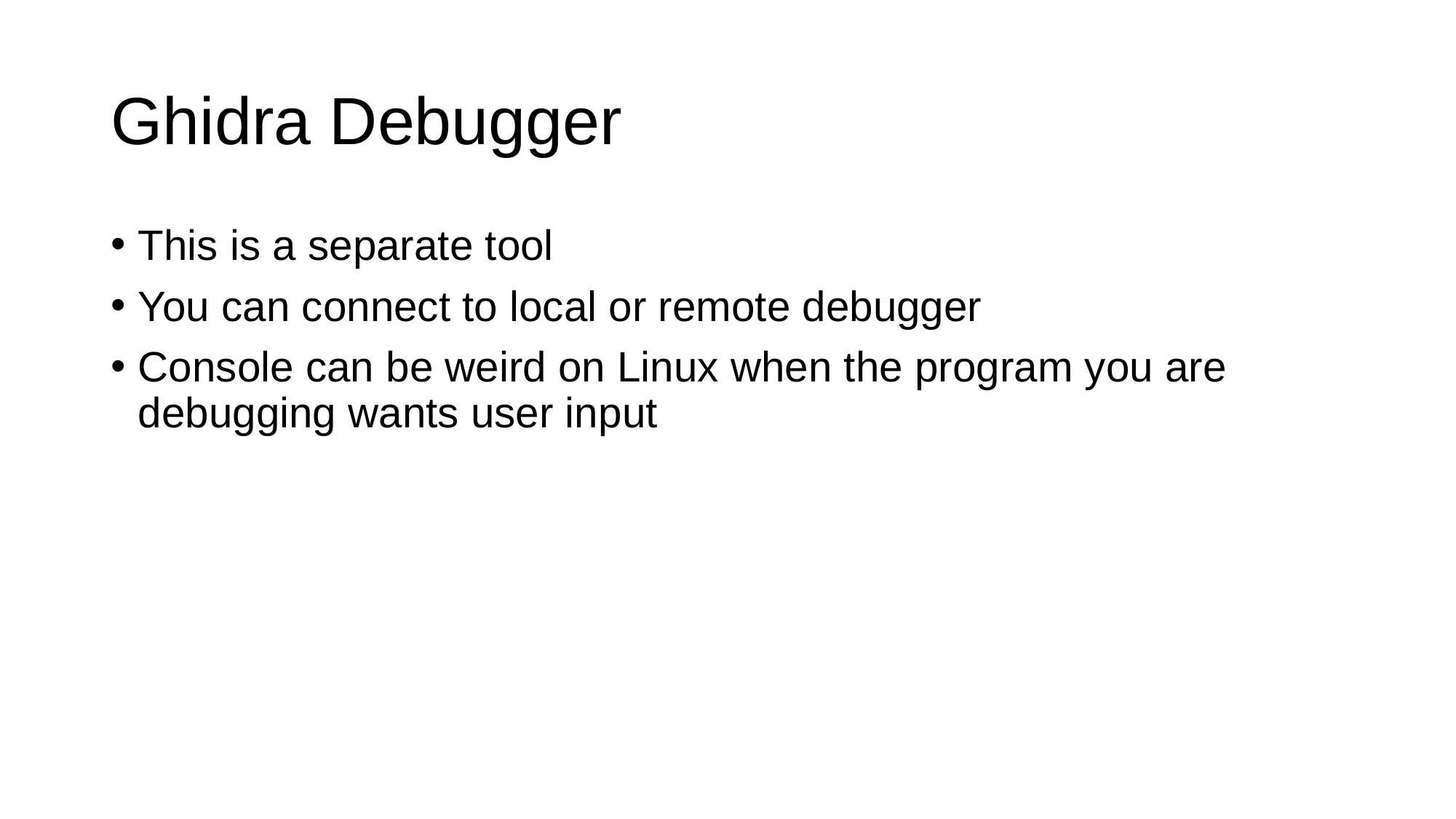

# Ghidra Debugger
This is a separate tool
You can connect to local or remote debugger
Console can be weird on Linux when the program you are debugging wants user input